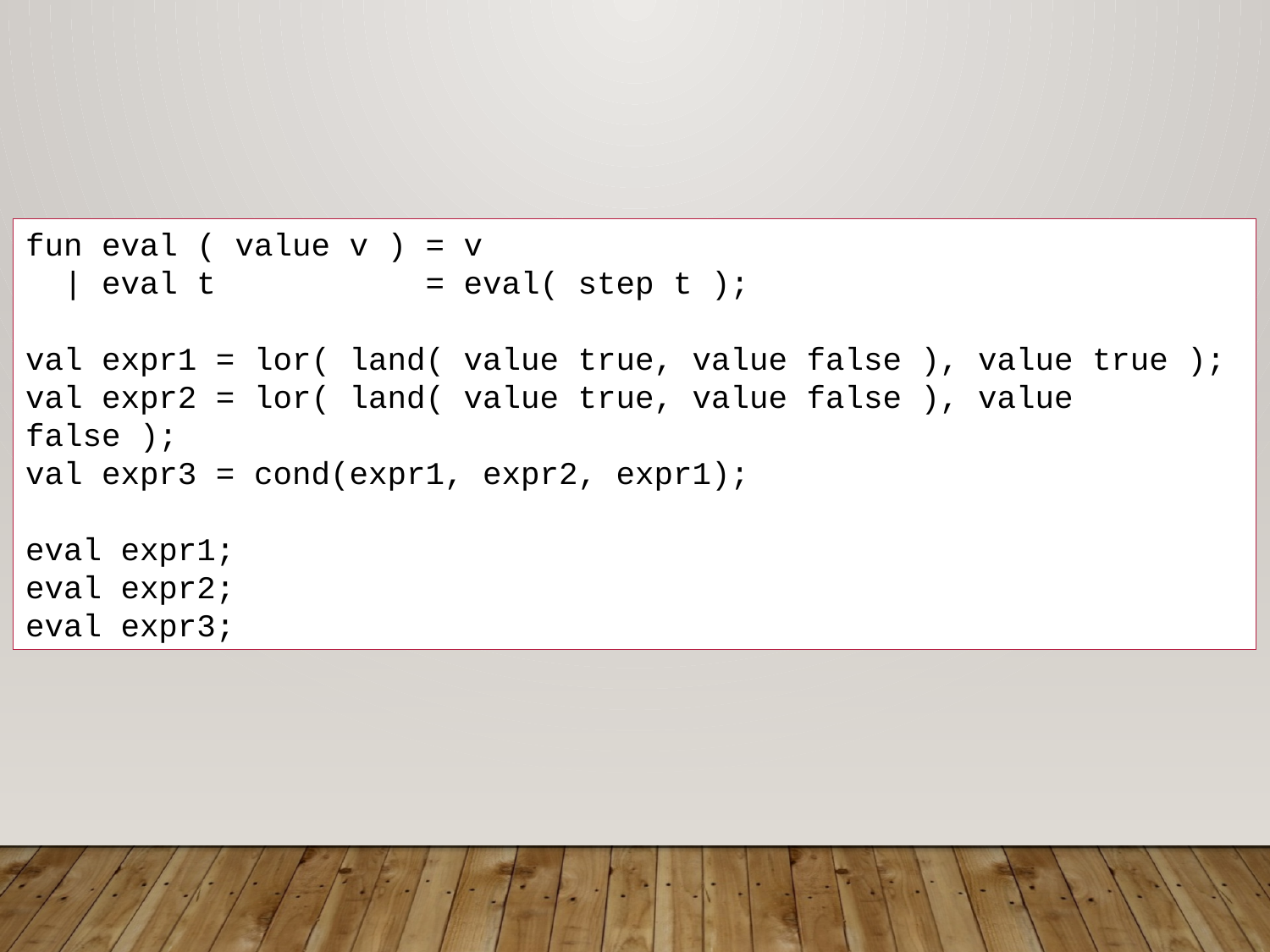

fun eval ( value v ) = v
  | eval t           = eval( step t );

val expr1 = lor( land( value true, value false ), value true );
val expr2 = lor( land( value true, value false ), value false );
val expr3 = cond(expr1, expr2, expr1);

eval expr1;
eval expr2;
eval expr3;